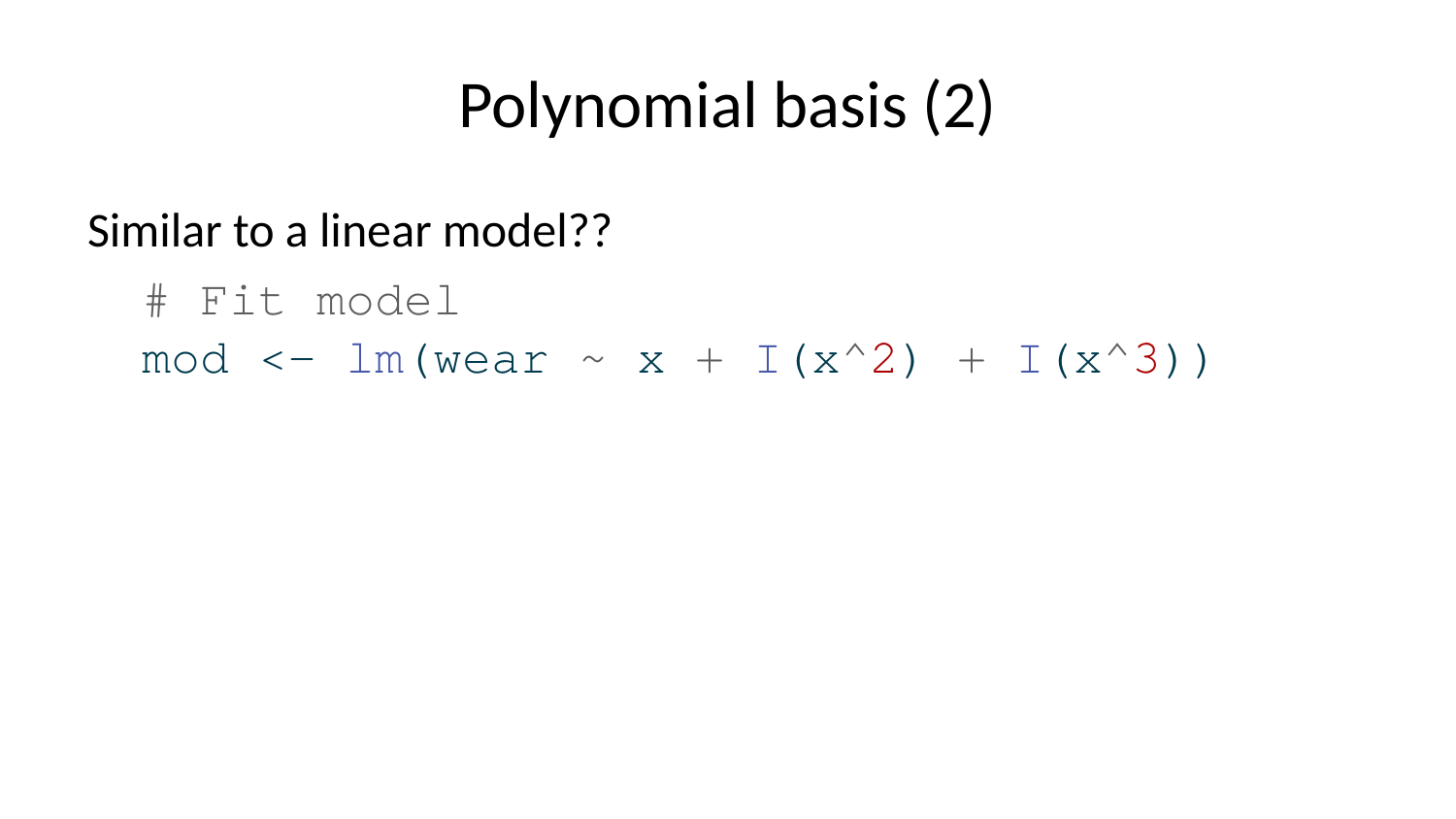

# Polynomial basis (2)
Similar to a linear model??
# Fit model mod <- lm(wear ~ x + I(x^2) + I(x^3))